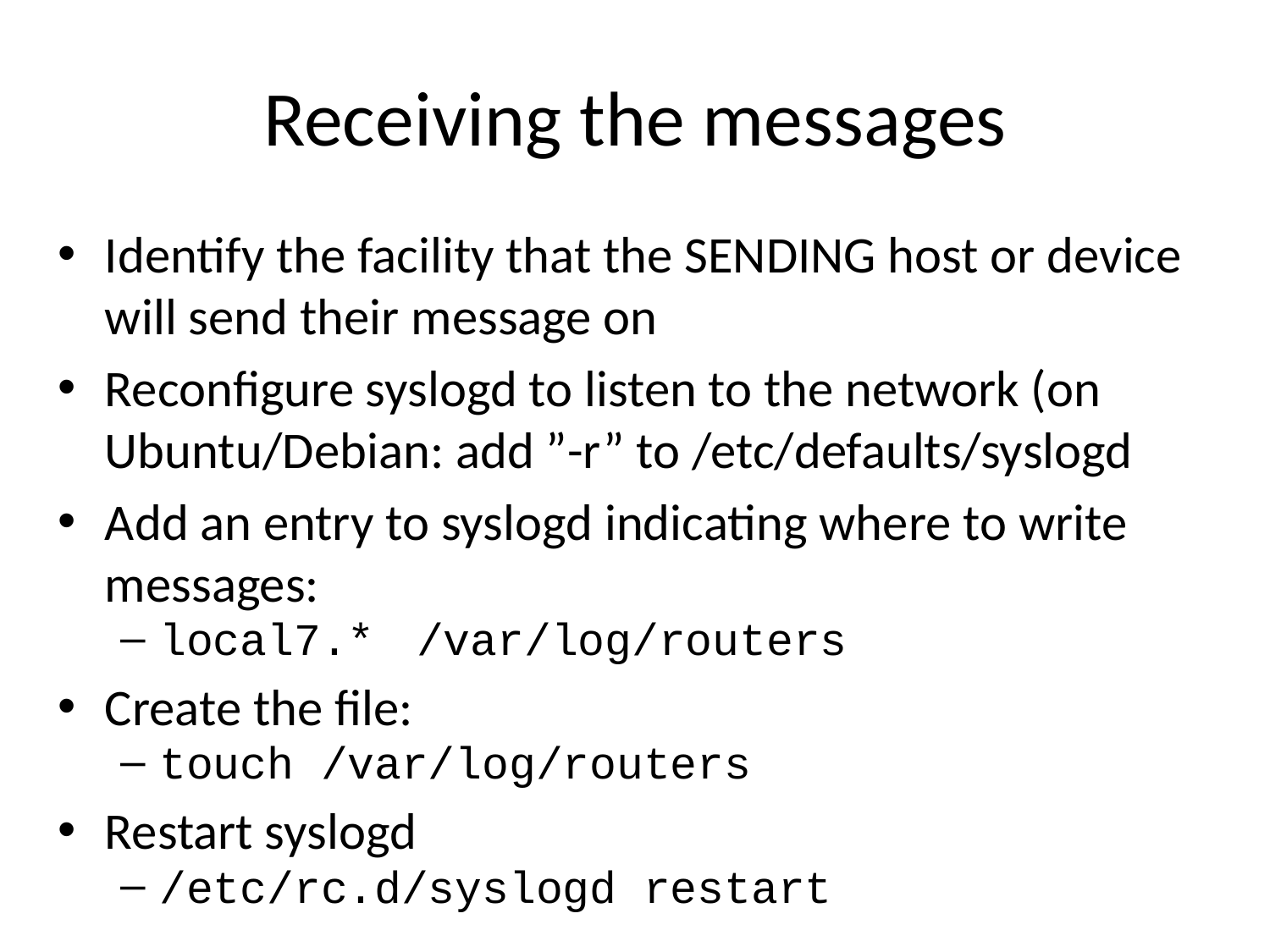

# Receiving the messages
Identify the facility that the SENDING host or device will send their message on
Reconfigure syslogd to listen to the network (on Ubuntu/Debian: add ”-r” to /etc/defaults/syslogd
Add an entry to syslogd indicating where to write messages:
local7.*				/var/log/routers
Create the file:
touch /var/log/routers
Restart syslogd
/etc/rc.d/syslogd restart